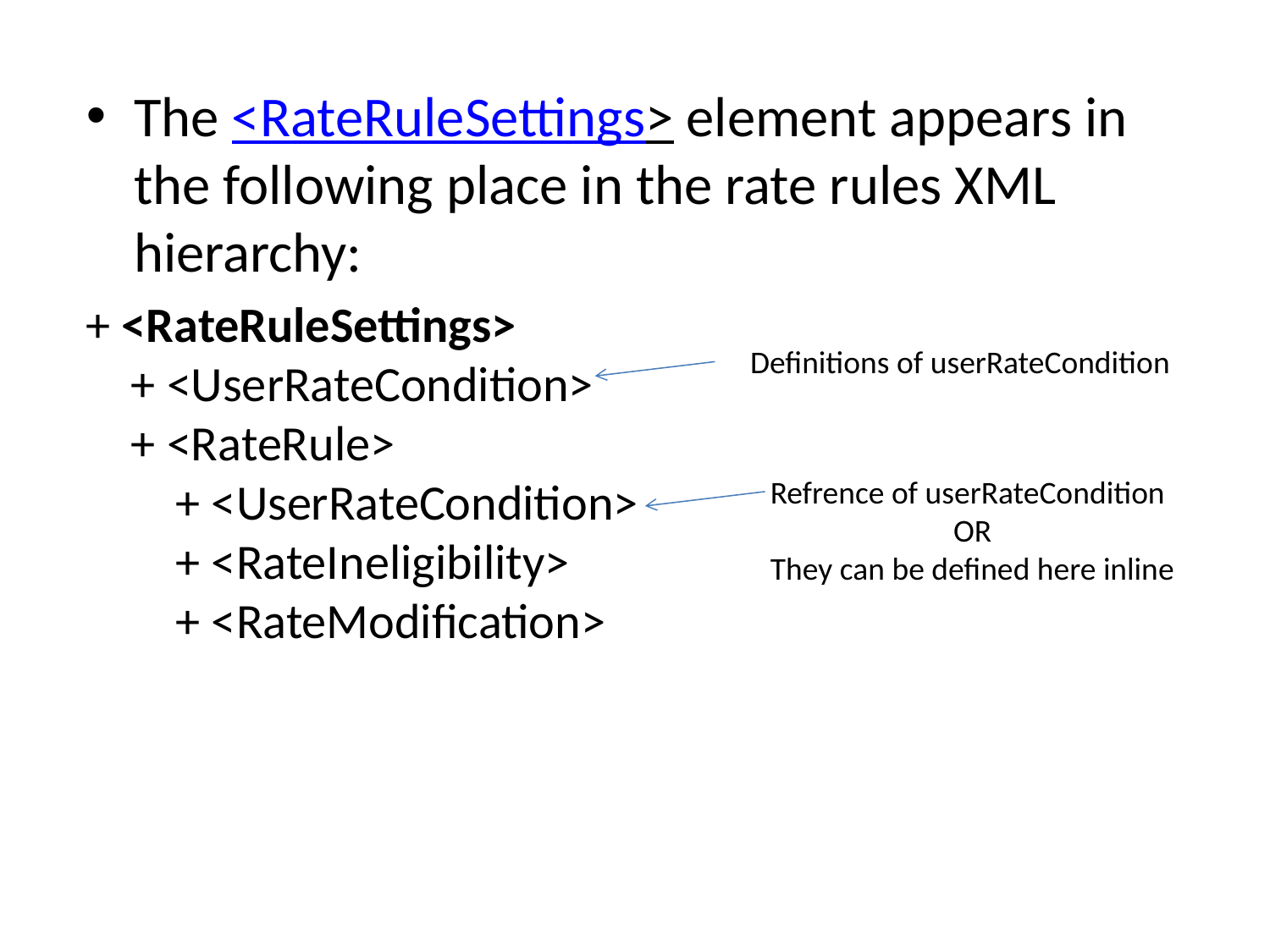

The <RateRuleSettings> element appears in the following place in the rate rules XML hierarchy:
+ <RateRuleSettings>
    + <UserRateCondition>
    + <RateRule>
        + <UserRateCondition>
        + <RateIneligibility>
        + <RateModification>
Definitions of userRateCondition
Refrence of userRateCondition
OR
They can be defined here inline